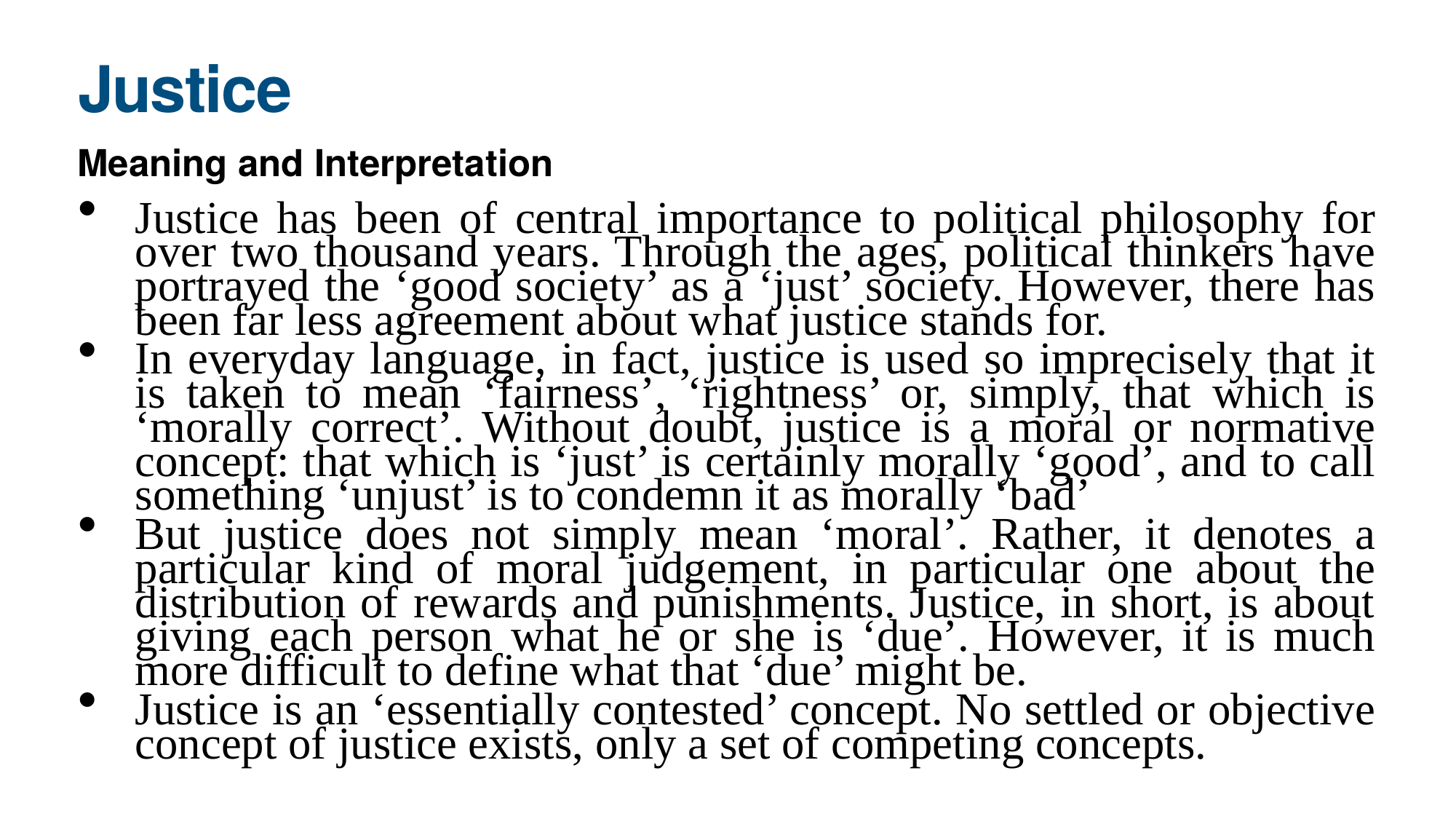

# Justice
Meaning and Interpretation
Justice has been of central importance to political philosophy for over two thousand years. Through the ages, political thinkers have portrayed the ‘good society’ as a ‘just’ society. However, there has been far less agreement about what justice stands for.
In everyday language, in fact, justice is used so imprecisely that it is taken to mean ‘fairness’, ‘rightness’ or, simply, that which is ‘morally correct’. Without doubt, justice is a moral or normative concept: that which is ‘just’ is certainly morally ‘good’, and to call something ‘unjust’ is to condemn it as morally ‘bad’
But justice does not simply mean ‘moral’. Rather, it denotes a particular kind of moral judgement, in particular one about the distribution of rewards and punishments. Justice, in short, is about giving each person what he or she is ‘due’. However, it is much more difficult to define what that ‘due’ might be.
Justice is an ‘essentially contested’ concept. No settled or objective concept of justice exists, only a set of competing concepts.